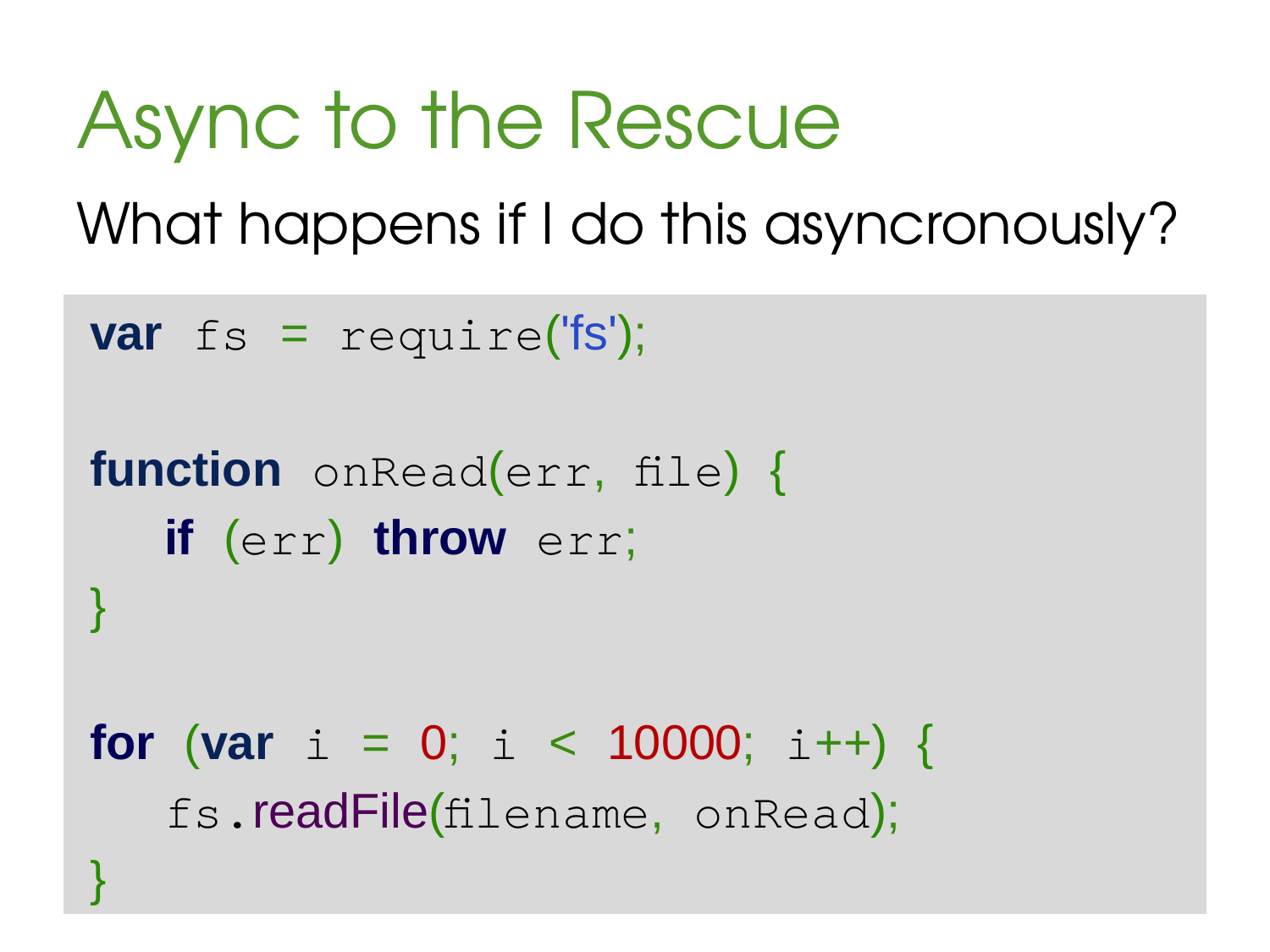

# Async to the Rescue
What happens if I do this asyncronously?
 var fs = require('fs');

 function onRead(err, file) {
   if (err) throw err;
 }

 for (var i = 0; i < 10000; i++) {
   fs.readFile(filename, onRead);
 }